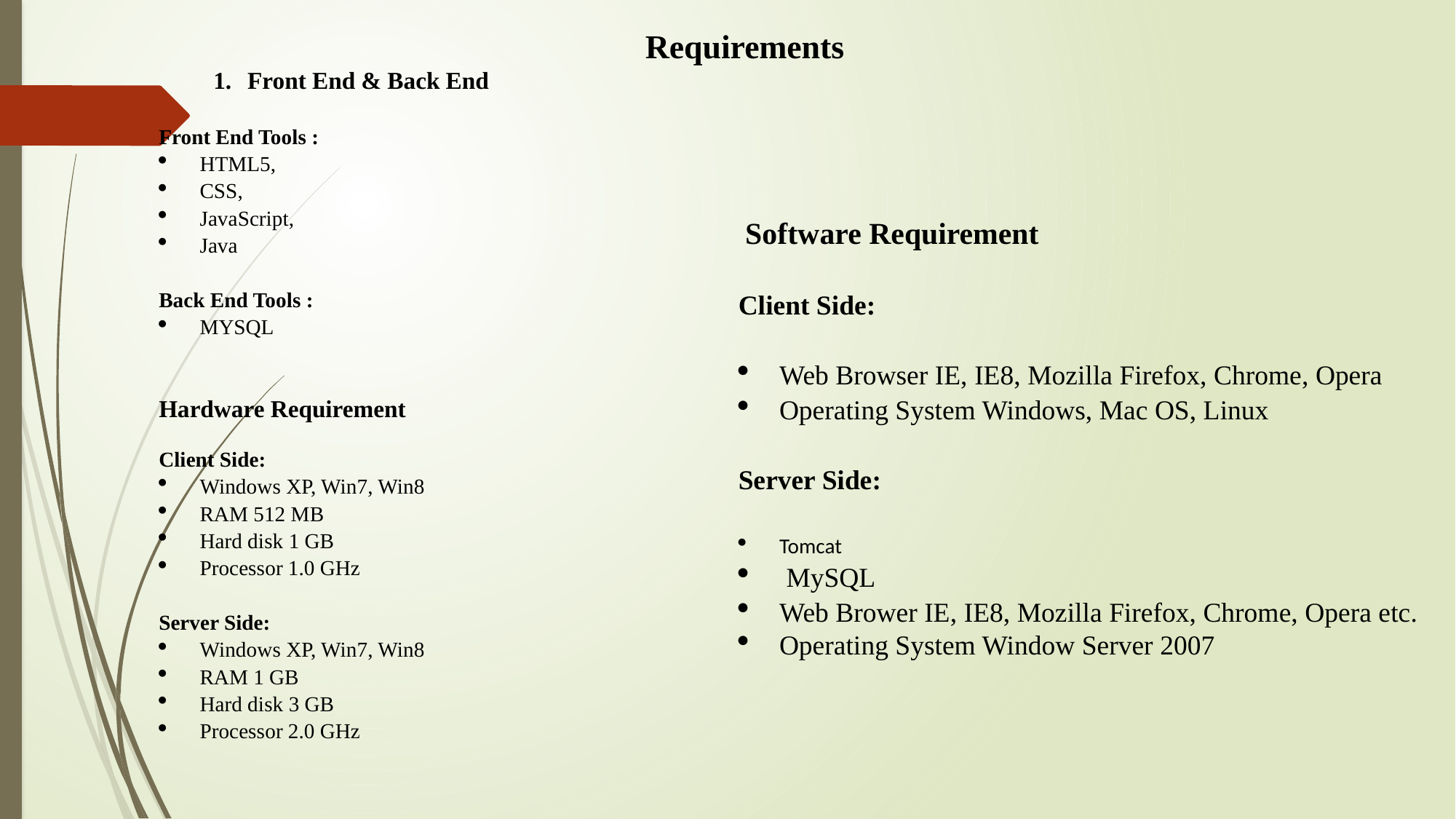

Requirements
Front End & Back End

Front End Tools :
HTML5,
CSS,
JavaScript,
Java

Back End Tools :
MYSQL

Hardware Requirement

Client Side:
Windows XP, Win7, Win8
RAM 512 MB
Hard disk 1 GB
Processor 1.0 GHz

Server Side:
Windows XP, Win7, Win8
RAM 1 GB
Hard disk 3 GB
Processor 2.0 GHz
 Software Requirement

Client Side:

Web Browser IE, IE8, Mozilla Firefox, Chrome, Opera
Operating System Windows, Mac OS, Linux

Server Side:

Tomcat
 MySQL
Web Brower IE, IE8, Mozilla Firefox, Chrome, Opera etc.
Operating System Window Server 2007